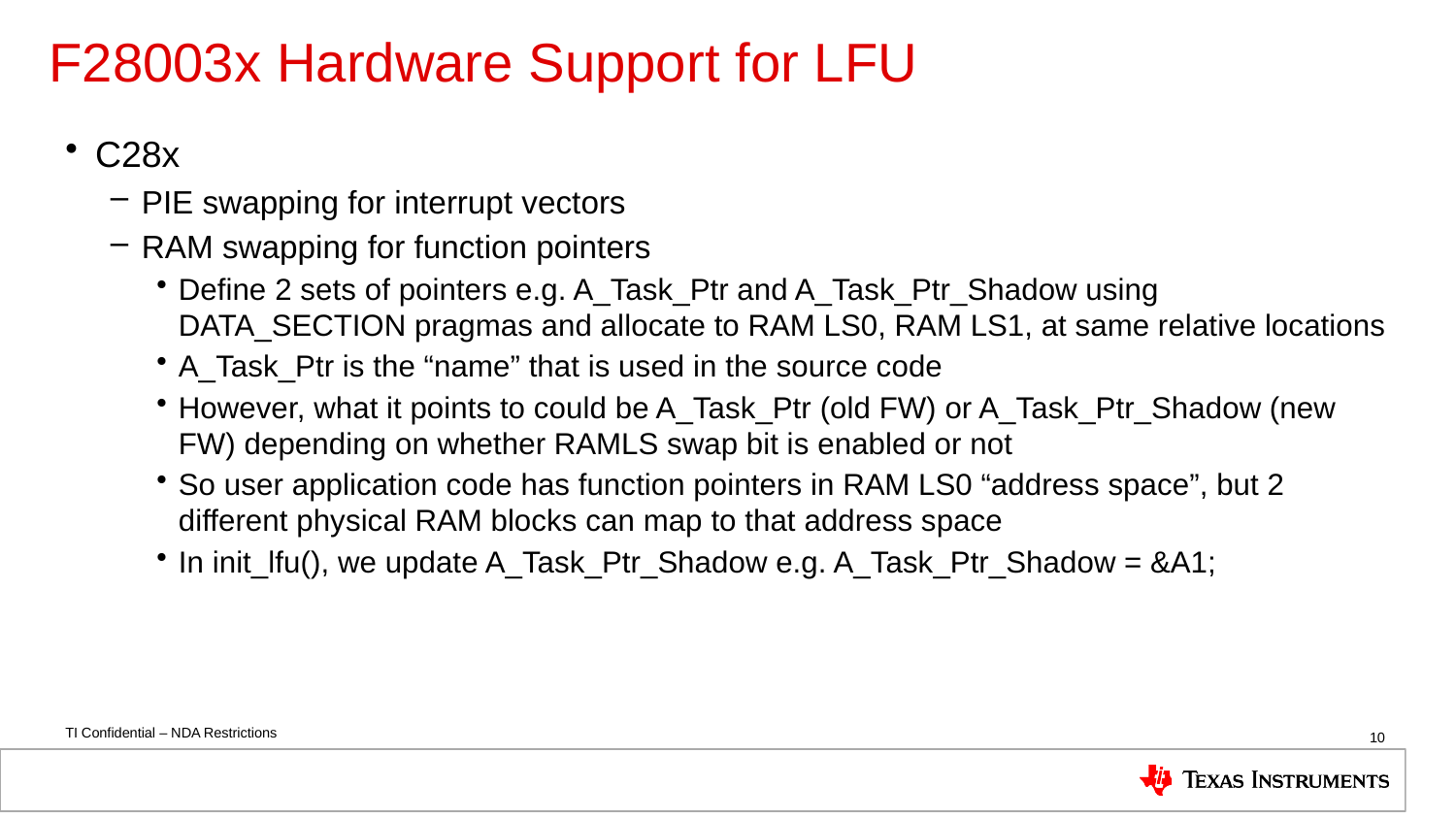

# F28003x Hardware Support for LFU
C28x
PIE swapping for interrupt vectors
RAM swapping for function pointers
Define 2 sets of pointers e.g. A_Task_Ptr and A_Task_Ptr_Shadow using DATA_SECTION pragmas and allocate to RAM LS0, RAM LS1, at same relative locations
A_Task_Ptr is the “name” that is used in the source code
However, what it points to could be A_Task_Ptr (old FW) or A_Task_Ptr_Shadow (new FW) depending on whether RAMLS swap bit is enabled or not
So user application code has function pointers in RAM LS0 “address space”, but 2 different physical RAM blocks can map to that address space
In init_lfu(), we update A_Task_Ptr_Shadow e.g. A_Task_Ptr_Shadow = &A1;
10